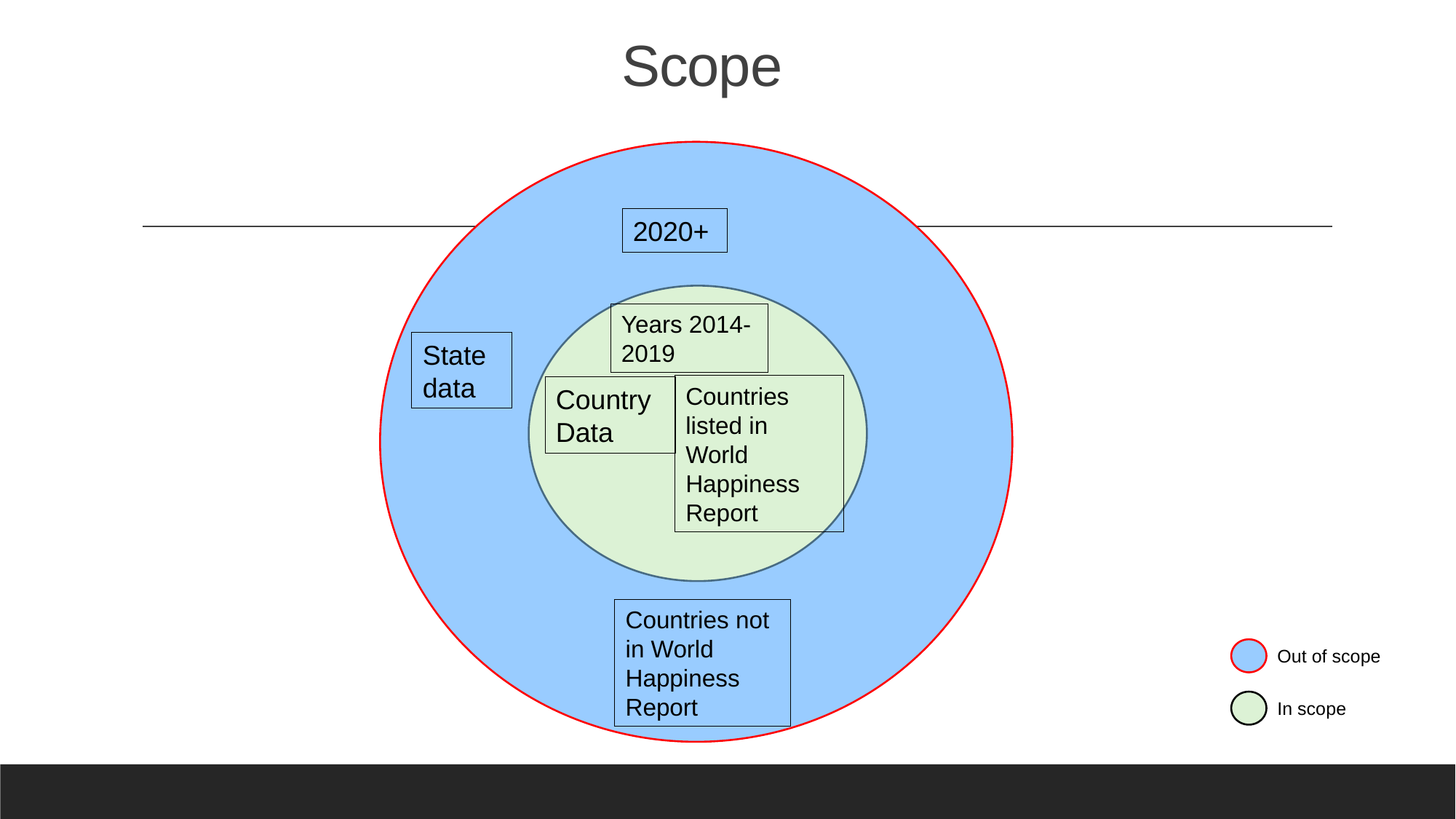

# Scope

2020+

Years 2014-2019
State data
Countries listed in World Happiness Report
Country Data
Countries not in World Happiness Report

Out of scope
In scope